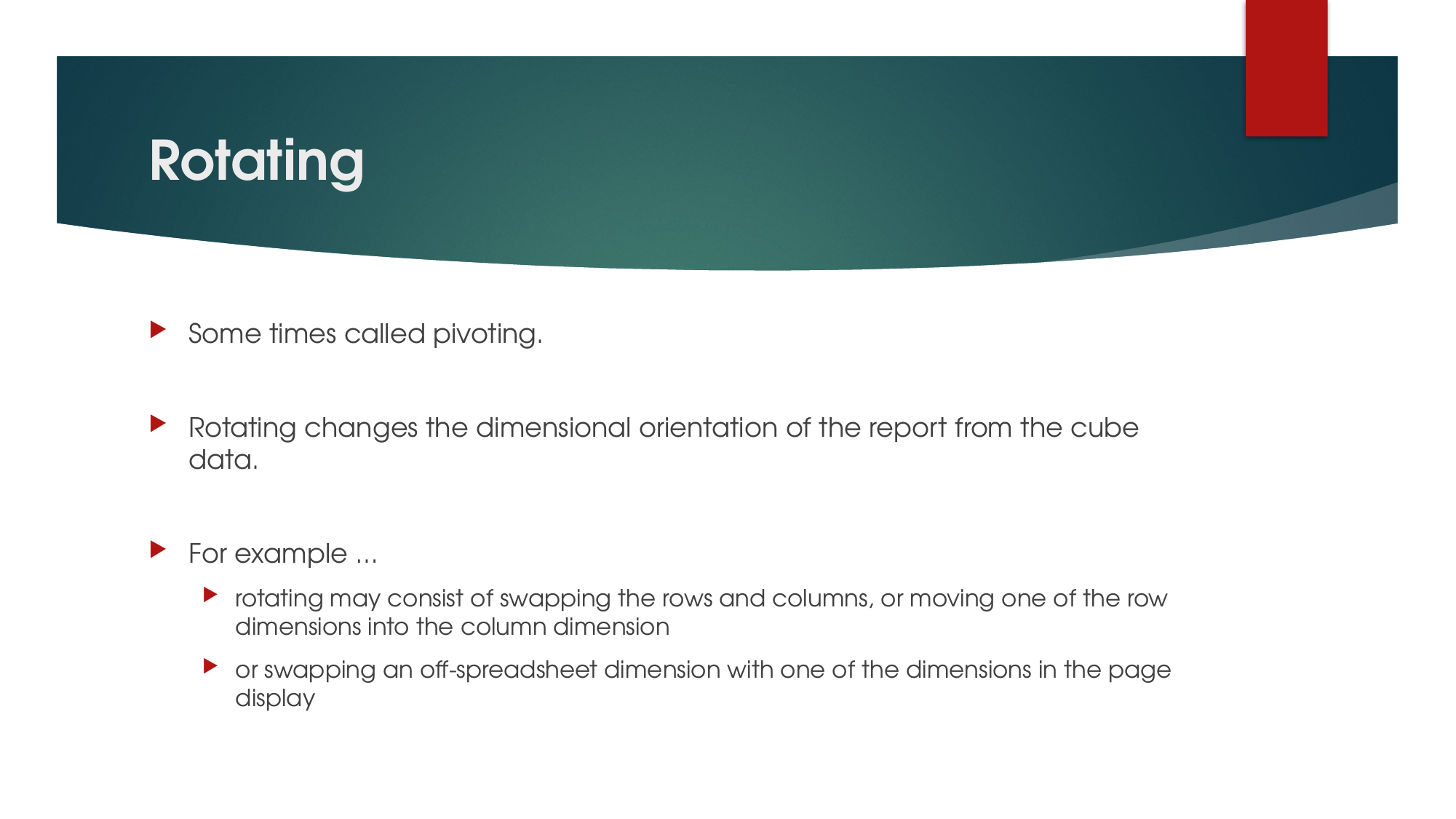

# Rotating
Some times called pivoting.

Rotating changes the dimensional orientation of the report from the cube data.

For example …
rotating may consist of swapping the rows and columns, or moving one of the row dimensions into the column dimension
or swapping an off-spreadsheet dimension with one of the dimensions in the page display